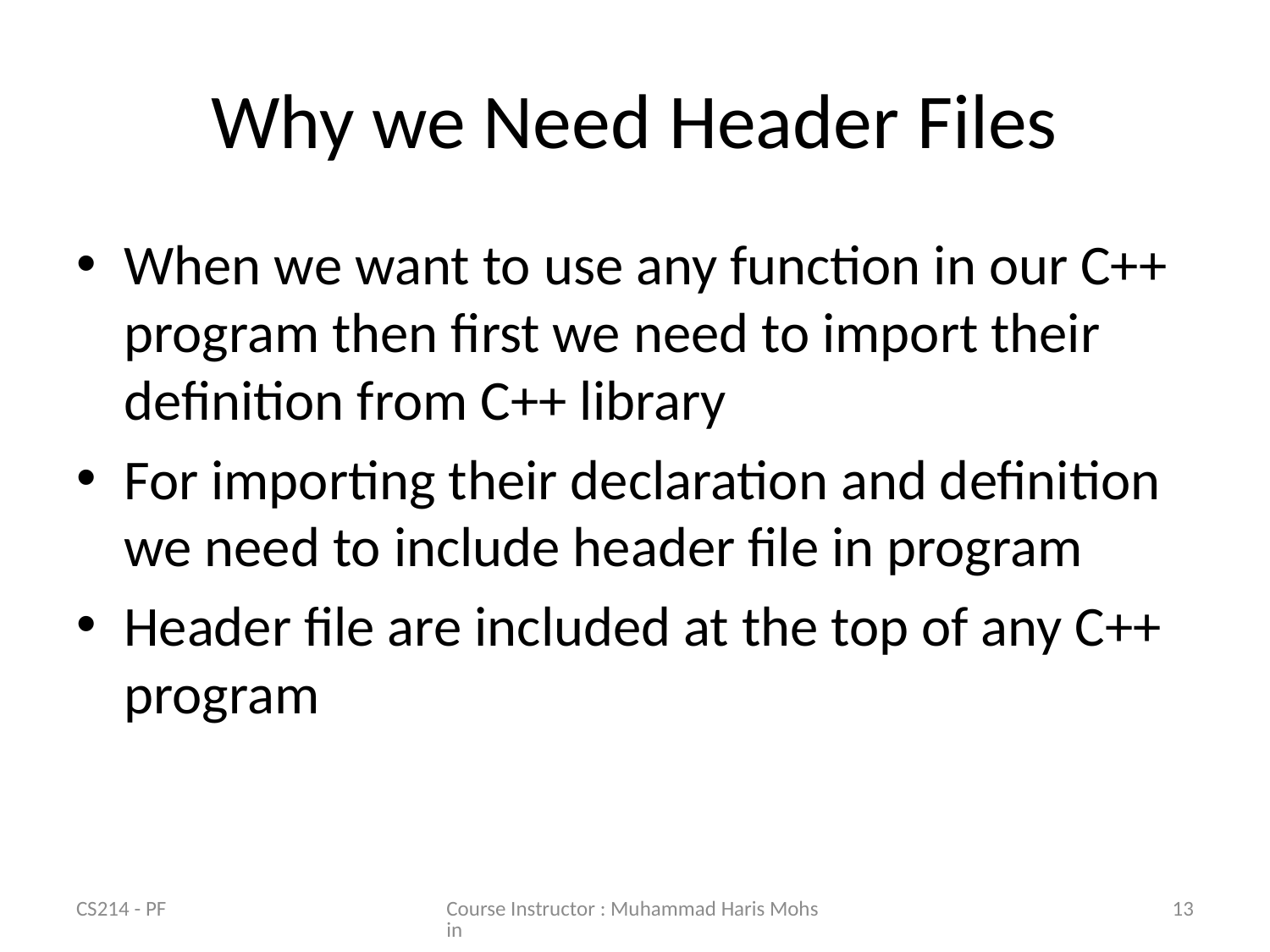

# Why we Need Header Files
When we want to use any function in our C++ program then first we need to import their definition from C++ library
For importing their declaration and definition we need to include header file in program
Header file are included at the top of any C++ program
CS214 - PF
Course Instructor : Muhammad Haris Mohsin
13